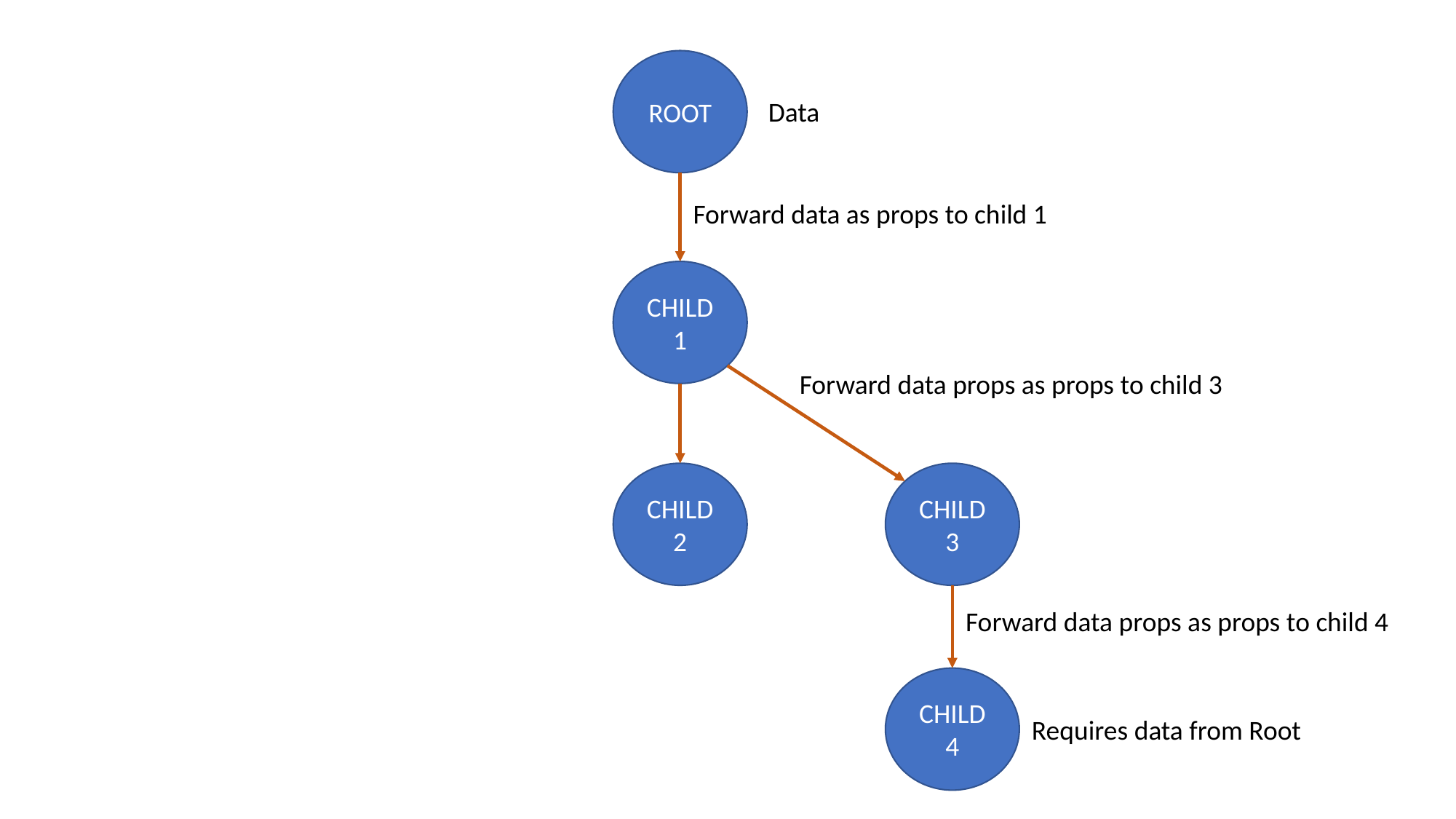

ROOT
Data
Forward data as props to child 1
CHILD1
Forward data props as props to child 3
CHILD2
CHILD3
Forward data props as props to child 4
CHILD4
Requires data from Root